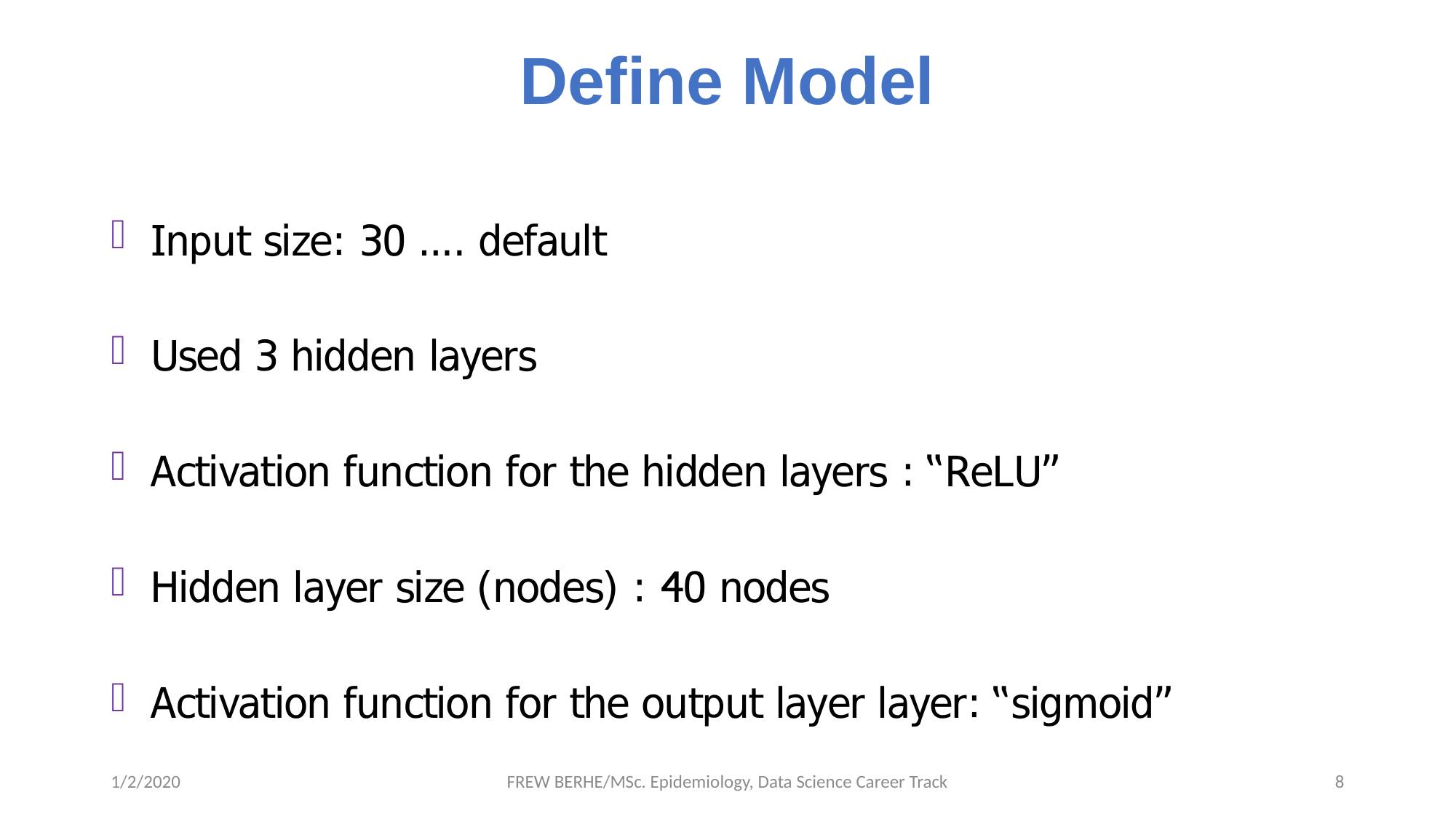

# Define Model
 Input size: 30 …. default
 Used 3 hidden layers
 Activation function for the hidden layers : “ReLU”
 Hidden layer size (nodes) : 40 nodes
 Activation function for the output layer layer: “sigmoid”
1/2/2020
FREW BERHE/MSc. Epidemiology, Data Science Career Track
8